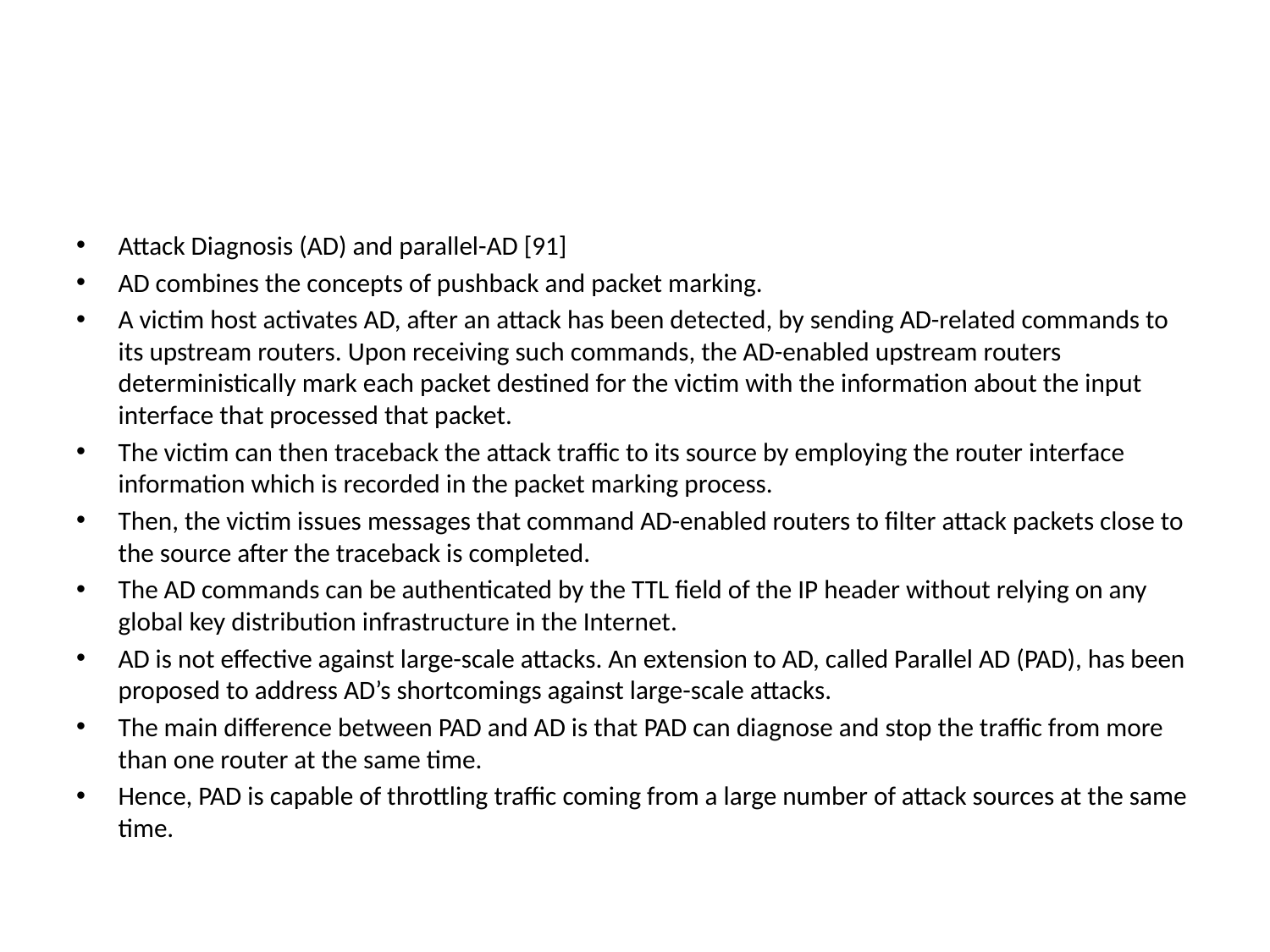

#
Attack Diagnosis (AD) and parallel-AD [91]
AD combines the concepts of pushback and packet marking.
A victim host activates AD, after an attack has been detected, by sending AD-related commands to its upstream routers. Upon receiving such commands, the AD-enabled upstream routers deterministically mark each packet destined for the victim with the information about the input interface that processed that packet.
The victim can then traceback the attack traffic to its source by employing the router interface information which is recorded in the packet marking process.
Then, the victim issues messages that command AD-enabled routers to filter attack packets close to the source after the traceback is completed.
The AD commands can be authenticated by the TTL field of the IP header without relying on any global key distribution infrastructure in the Internet.
AD is not effective against large-scale attacks. An extension to AD, called Parallel AD (PAD), has been proposed to address AD’s shortcomings against large-scale attacks.
The main difference between PAD and AD is that PAD can diagnose and stop the traffic from more than one router at the same time.
Hence, PAD is capable of throttling traffic coming from a large number of attack sources at the same time.